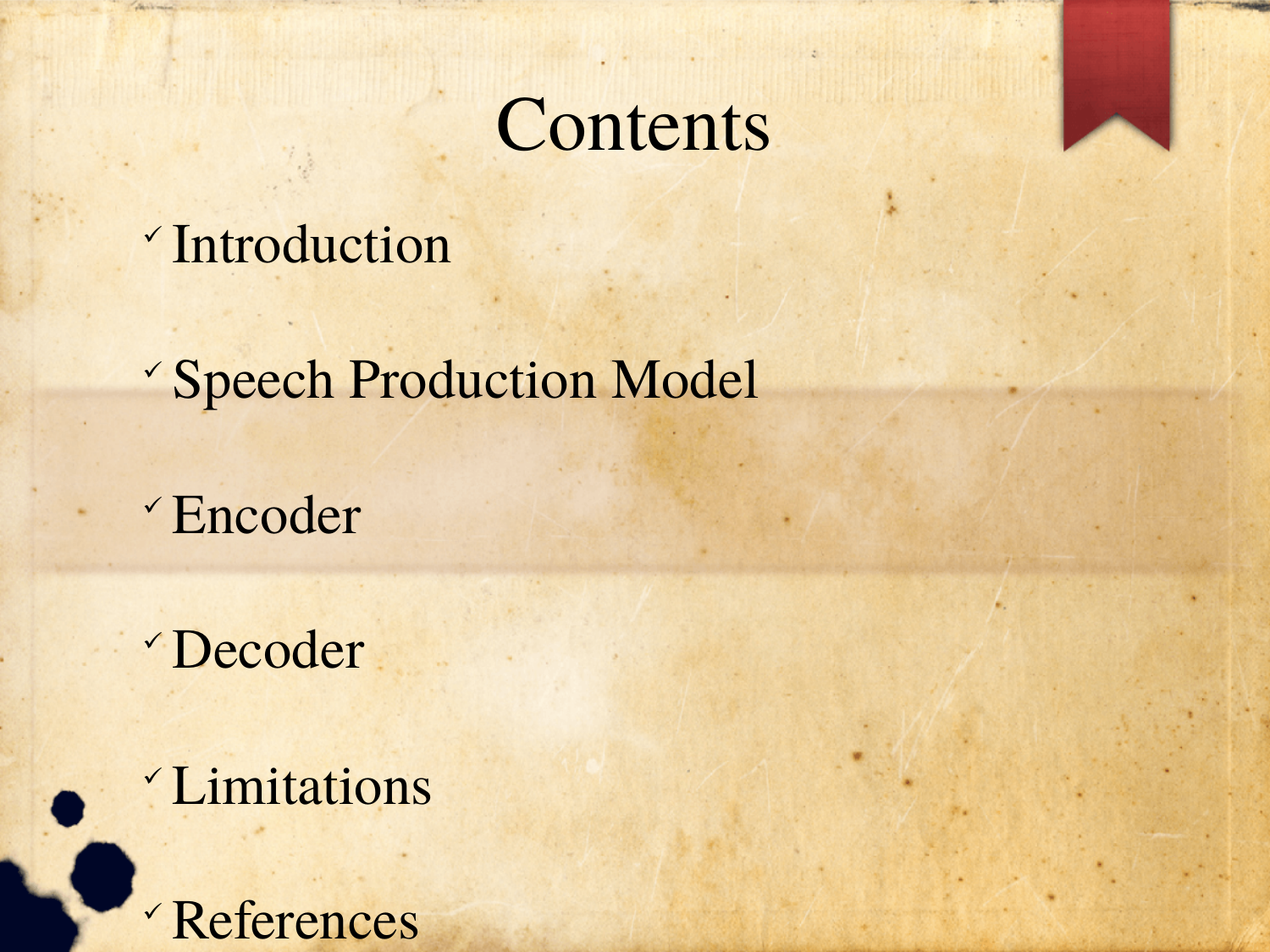

Contents
Introduction

Speech Production Model

Encoder

Decoder

Limitations

References